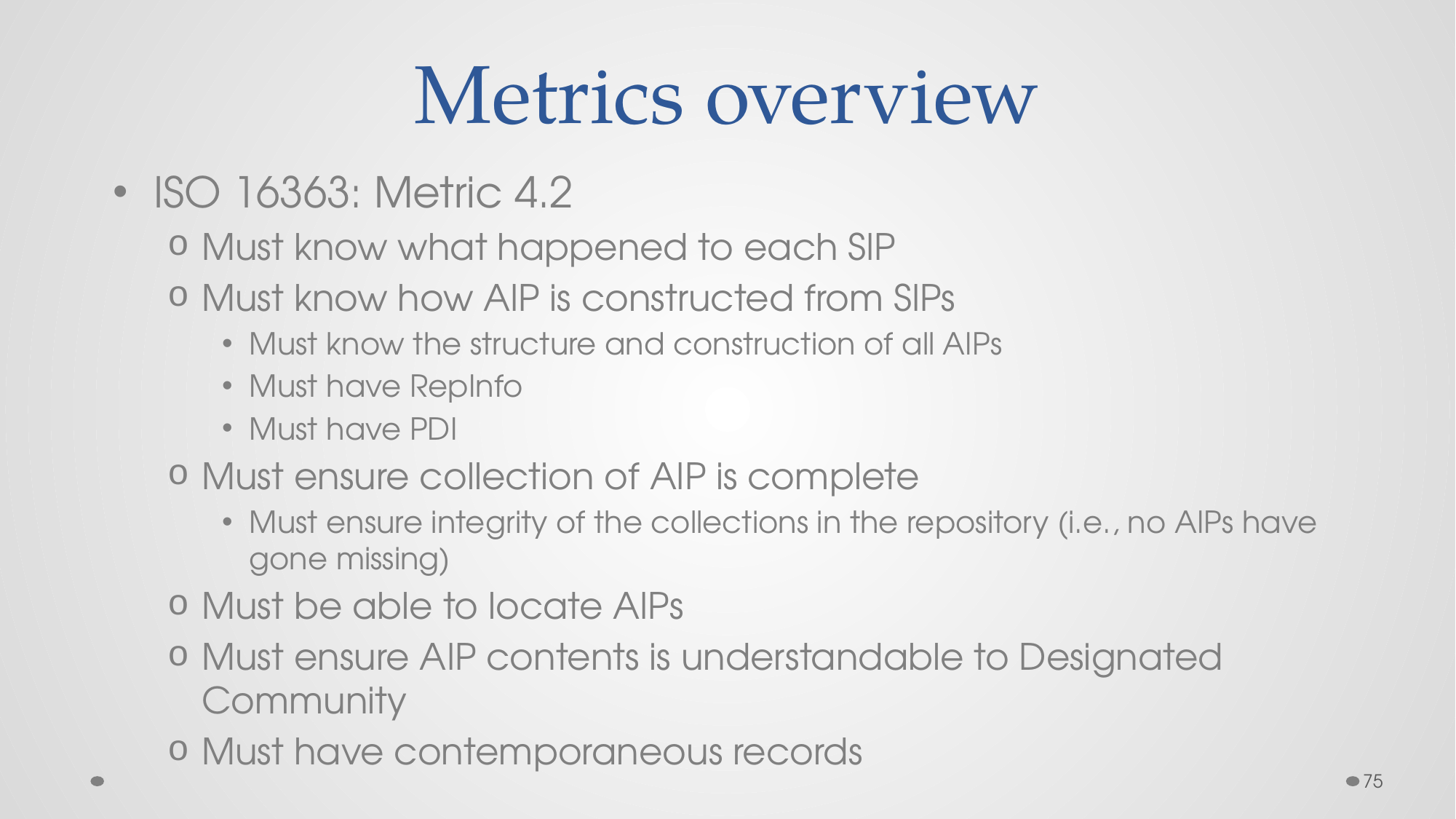

# Metrics overview
ISO 16363: Metric 4.2
Must know what happened to each SIP
Must know how AIP is constructed from SIPs
Must know the structure and construction of all AIPs
Must have RepInfo
Must have PDI
Must ensure collection of AIP is complete
Must ensure integrity of the collections in the repository (i.e., no AIPs have gone missing)
Must be able to locate AIPs
Must ensure AIP contents is understandable to Designated Community
Must have contemporaneous records

75